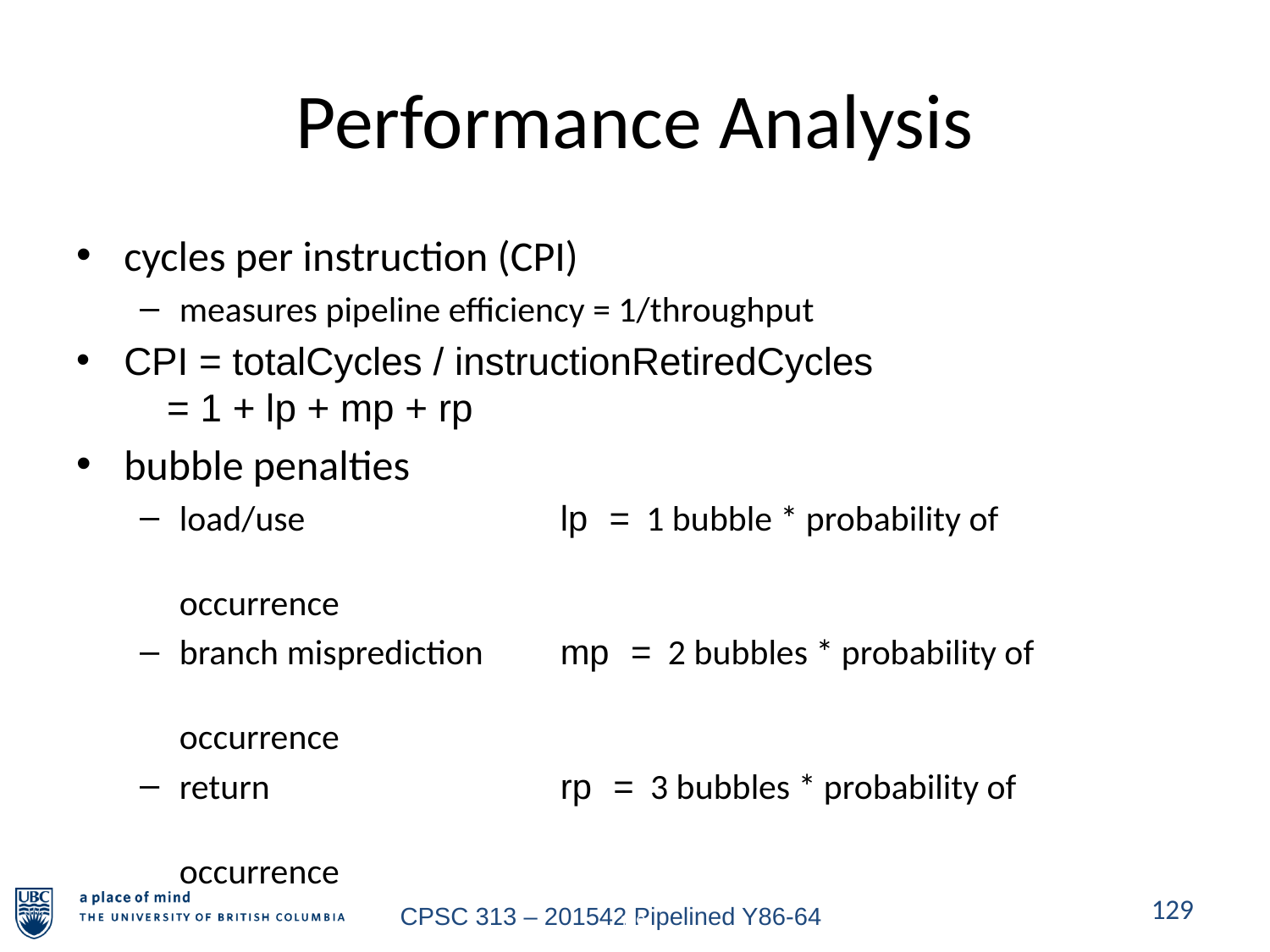

# Performance Analysis
cycles per instruction (CPI)
measures pipeline efficiency = 1/throughput
CPI = totalCycles / instructionRetiredCycles
    = 1 + lp + mp + rp
bubble penalties
load/use			lp =  1 bubble * probability of 								occurrence
branch misprediction	mp =  2 bubbles * probability of 								occurrence
return			rp =  3 bubbles * probability of 								occurrence
129
129